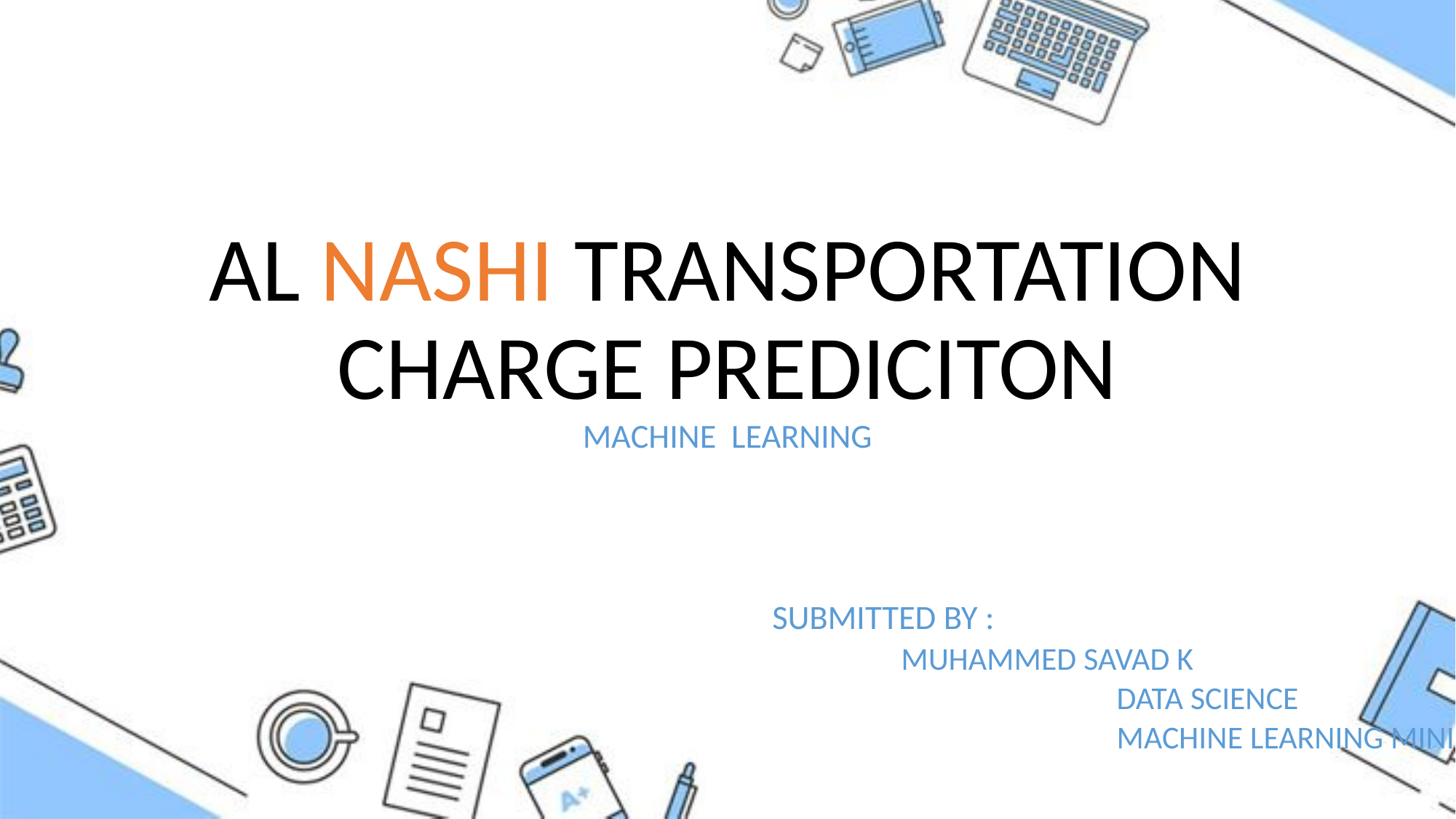

# AL NASHI TRANSPORTATION CHARGE PREDICITON MACHINE  LEARNING
		 	                   SUBMITTED BY :
MUHAMMED SAVAD K
                                                                                   DATA SCIENCE
                                                                                   MACHINE LEARNING MINI PROJECT